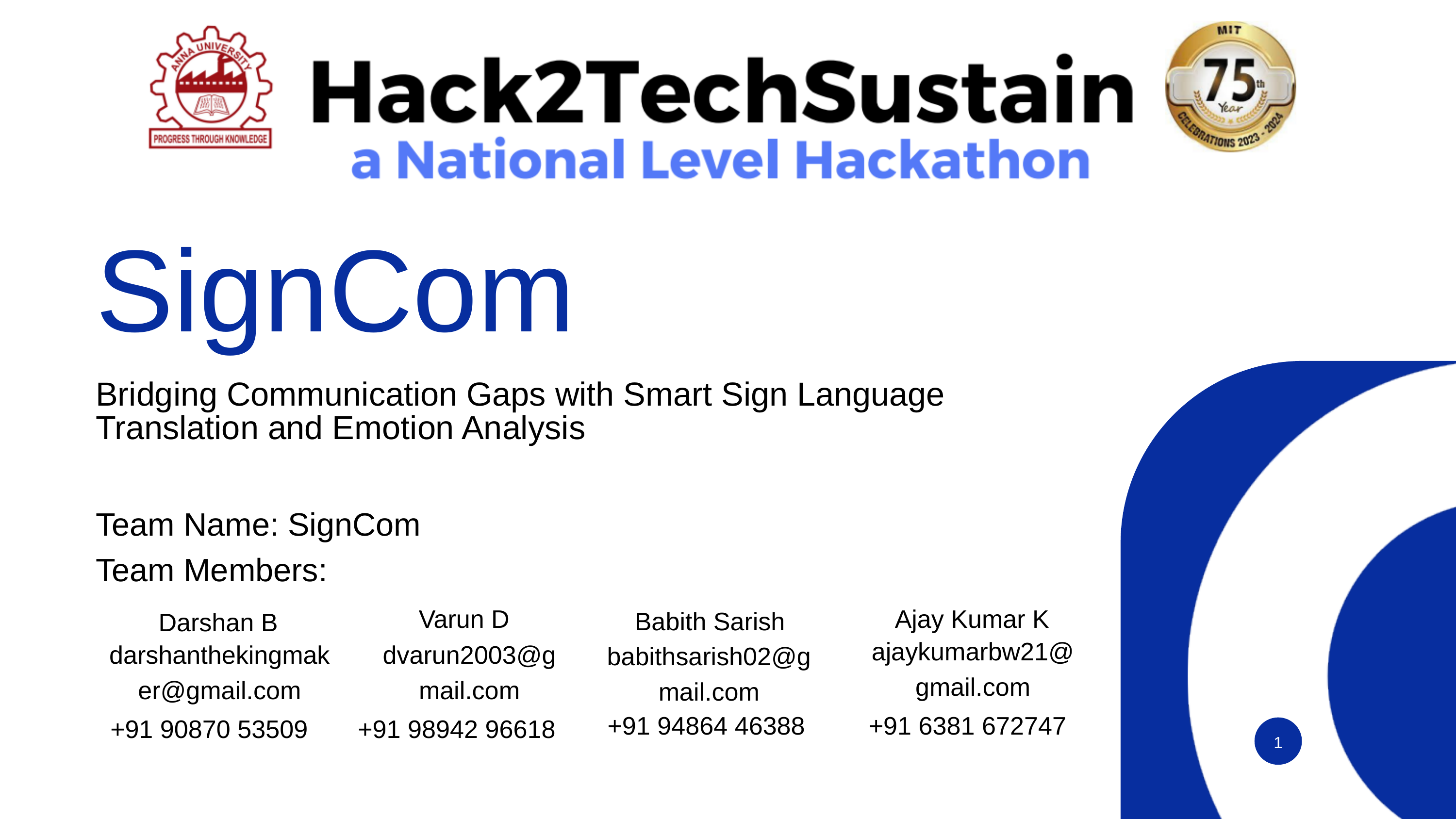

SignCom

Bridging Communication Gaps with Smart Sign Language Translation and Emotion Analysis
Team Name: SignCom
Team Members:
Varun D
Ajay Kumar K
Babith Sarish
Darshan B

ajaykumarbw21@gmail.com
darshanthekingmaker@gmail.com
dvarun2003@gmail.com
babithsarish02@gmail.com
+91 94864 46388
+91 6381 672747
+91 90870 53509
+91 98942 96618

1